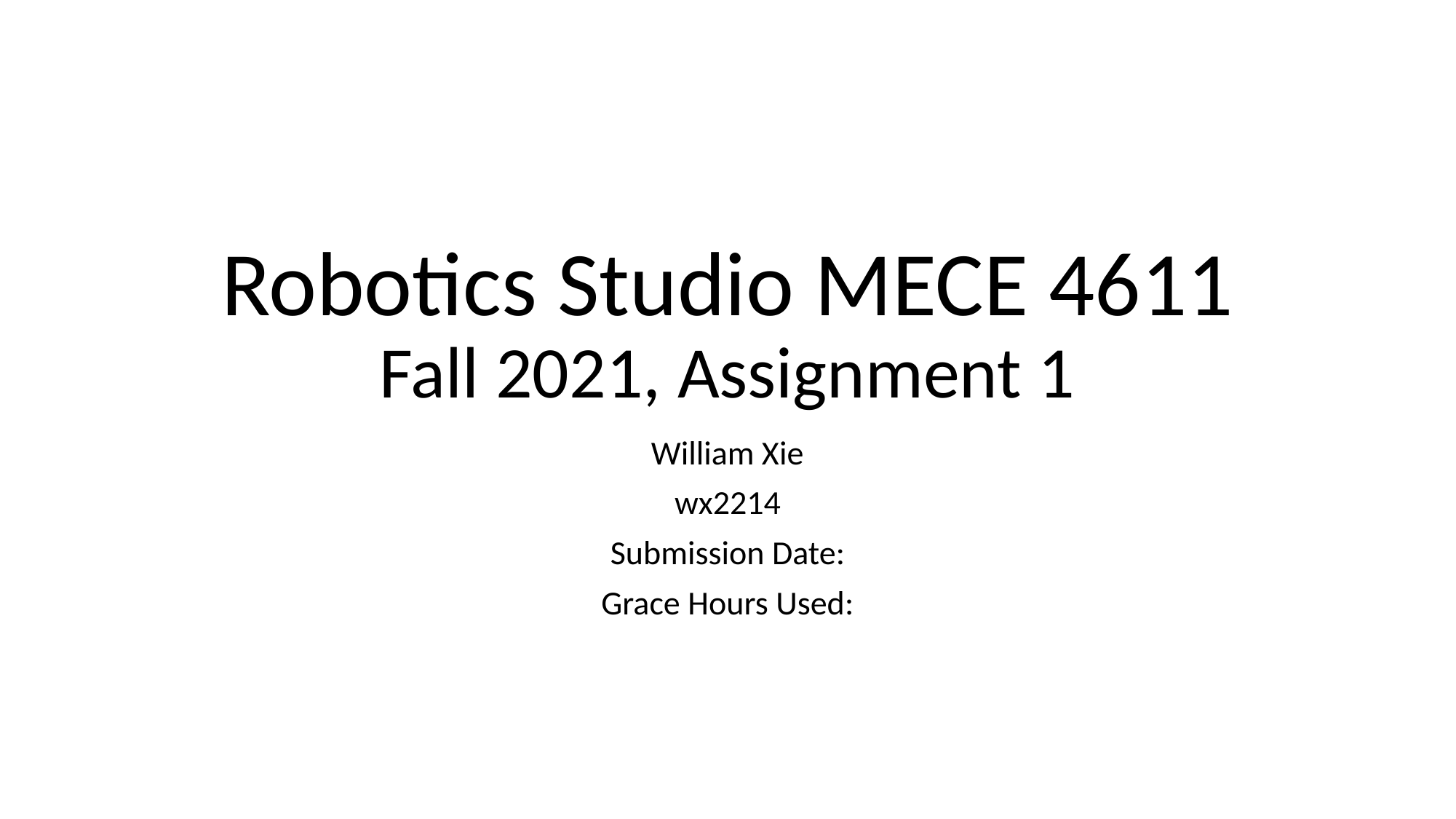

# Robotics Studio MECE 4611 Fall 2021, Assignment 1
William Xie
wx2214
Submission Date:
Grace Hours Used: